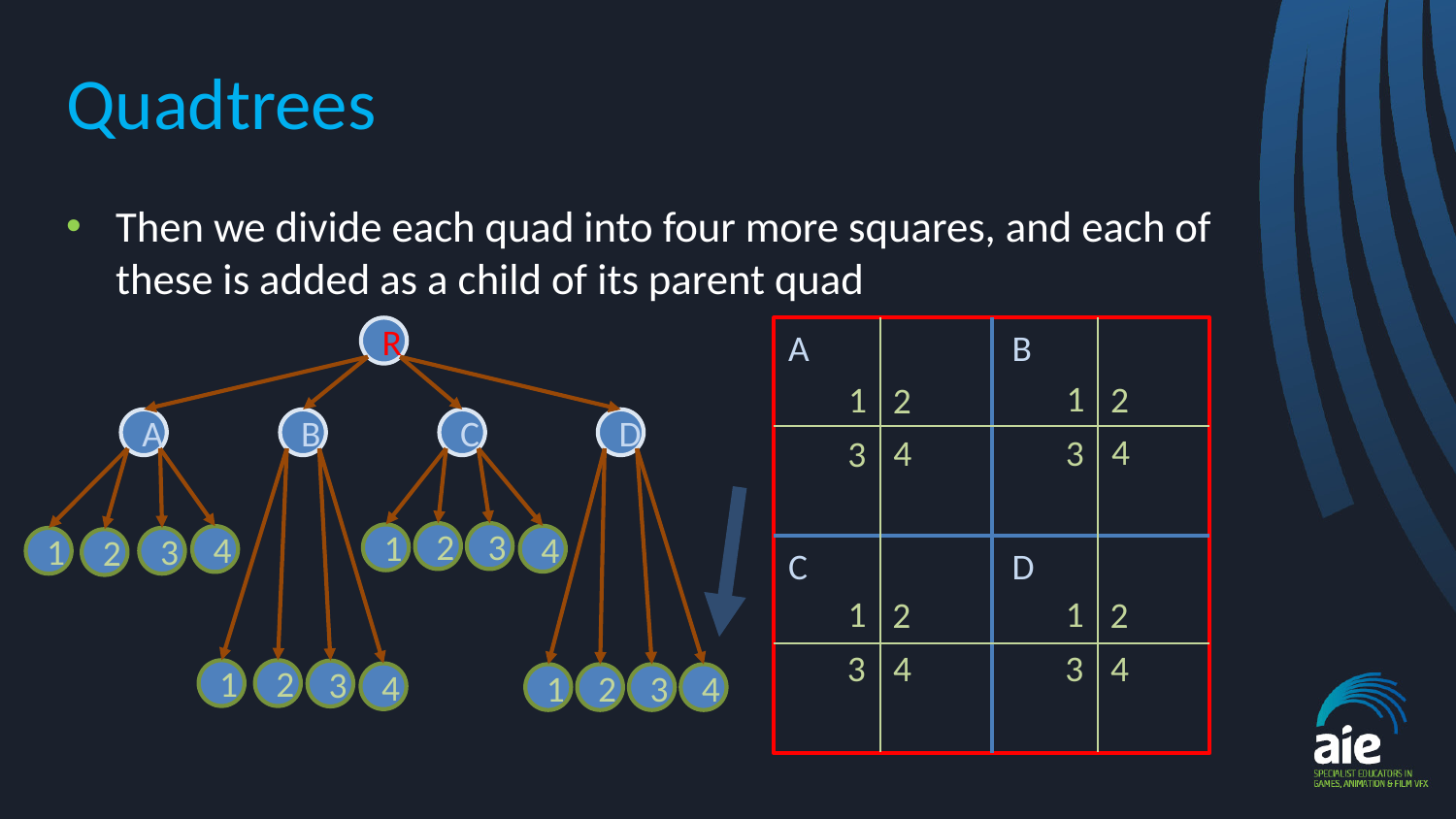

# Quadtrees
Then we divide each quad into four more squares, and each of these is added as a child of its parent quad

R

A
B
1
1
2
2
A
B
C
D
4
3
4
3
2
3
1
4
4
1
3
2
C
D
1
1
2
2
4
4
3
3
1
2
3
4
1
2
3
4